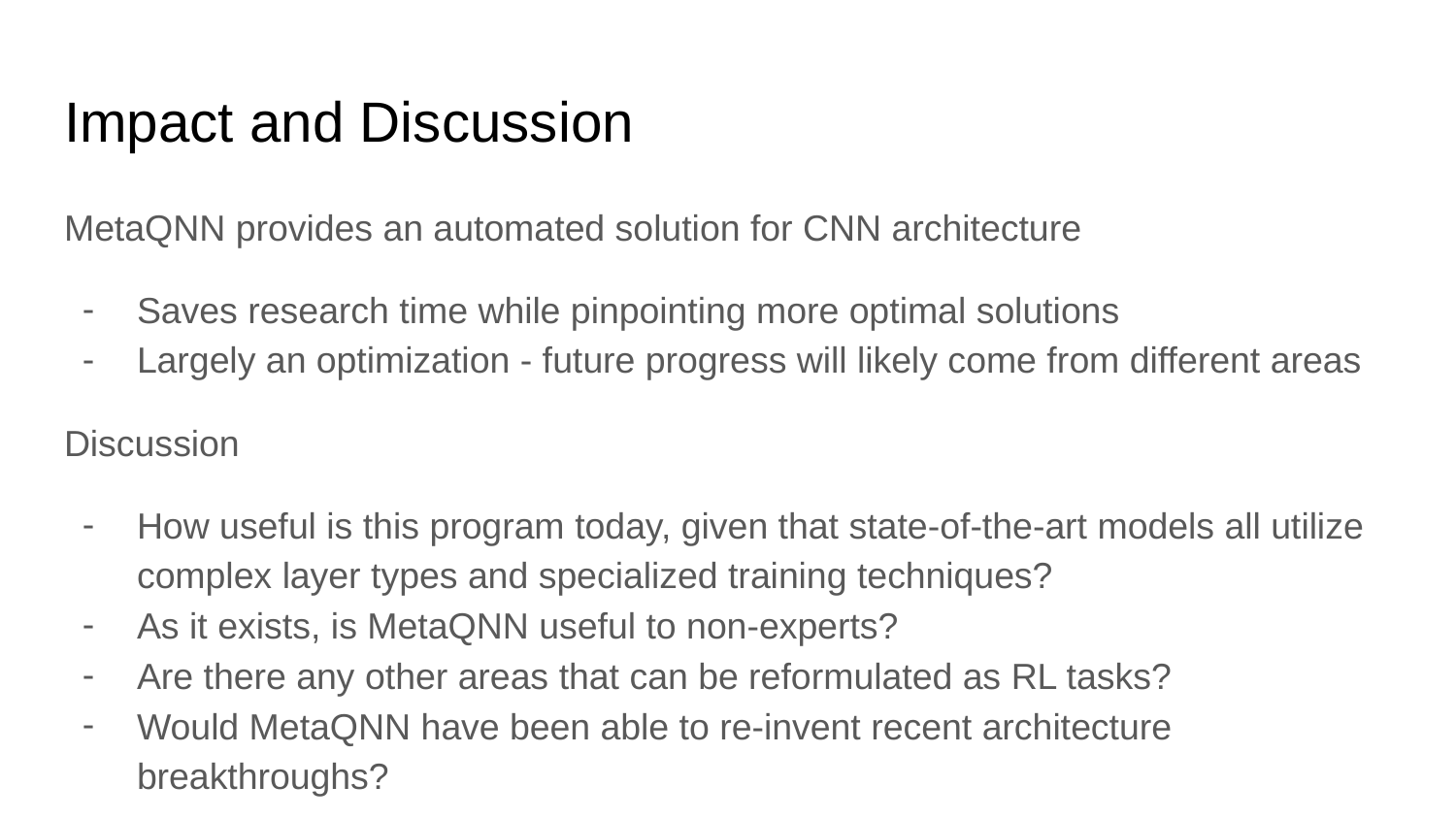

# Impact and Discussion
MetaQNN provides an automated solution for CNN architecture
Saves research time while pinpointing more optimal solutions
Largely an optimization - future progress will likely come from different areas
Discussion
How useful is this program today, given that state-of-the-art models all utilize complex layer types and specialized training techniques?
As it exists, is MetaQNN useful to non-experts?
Are there any other areas that can be reformulated as RL tasks?
Would MetaQNN have been able to re-invent recent architecture breakthroughs?